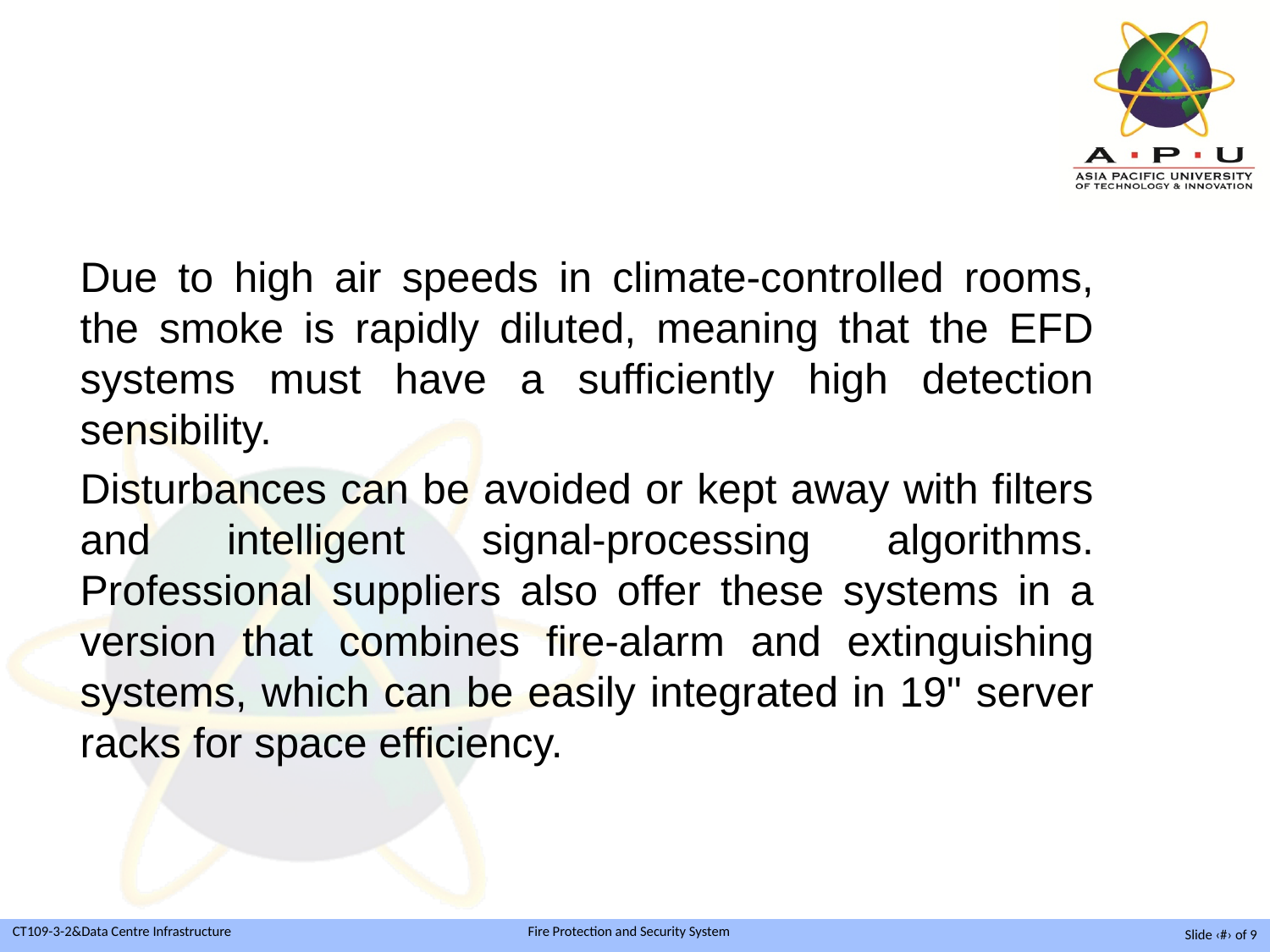

#
Due to high air speeds in climate-controlled rooms, the smoke is rapidly diluted, meaning that the EFD systems must have a sufficiently high detection sensibility.
Disturbances can be avoided or kept away with filters and intelligent signal-processing algorithms. Professional suppliers also offer these systems in a version that combines fire-alarm and extinguishing systems, which can be easily integrated in 19" server racks for space efficiency.
Slide ‹#› of 9